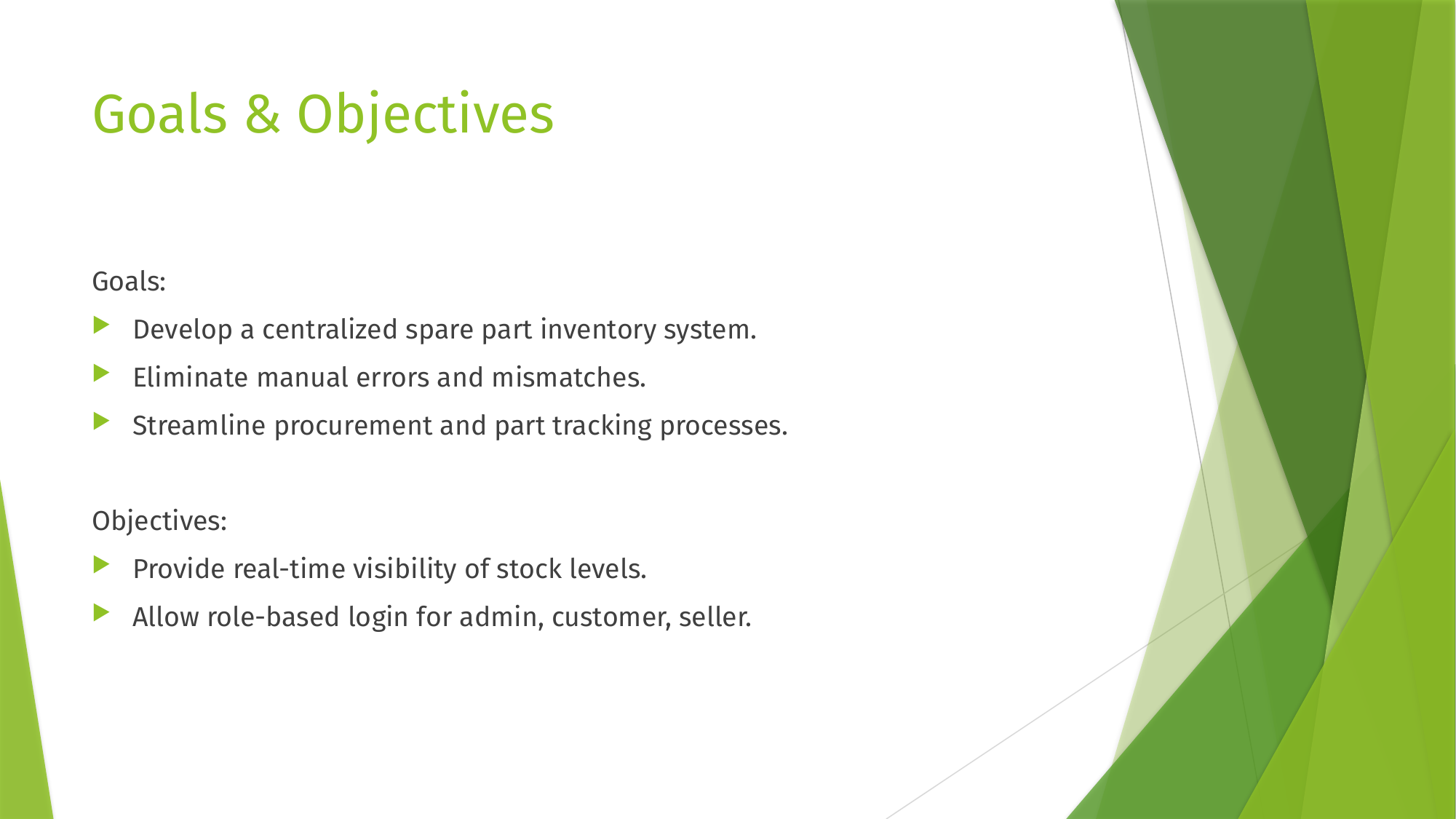

# Goals & Objectives
Goals:
Develop a centralized spare part inventory system.
Eliminate manual errors and mismatches.
Streamline procurement and part tracking processes.

Objectives:
Provide real-time visibility of stock levels.
Allow role-based login for admin, customer, seller.